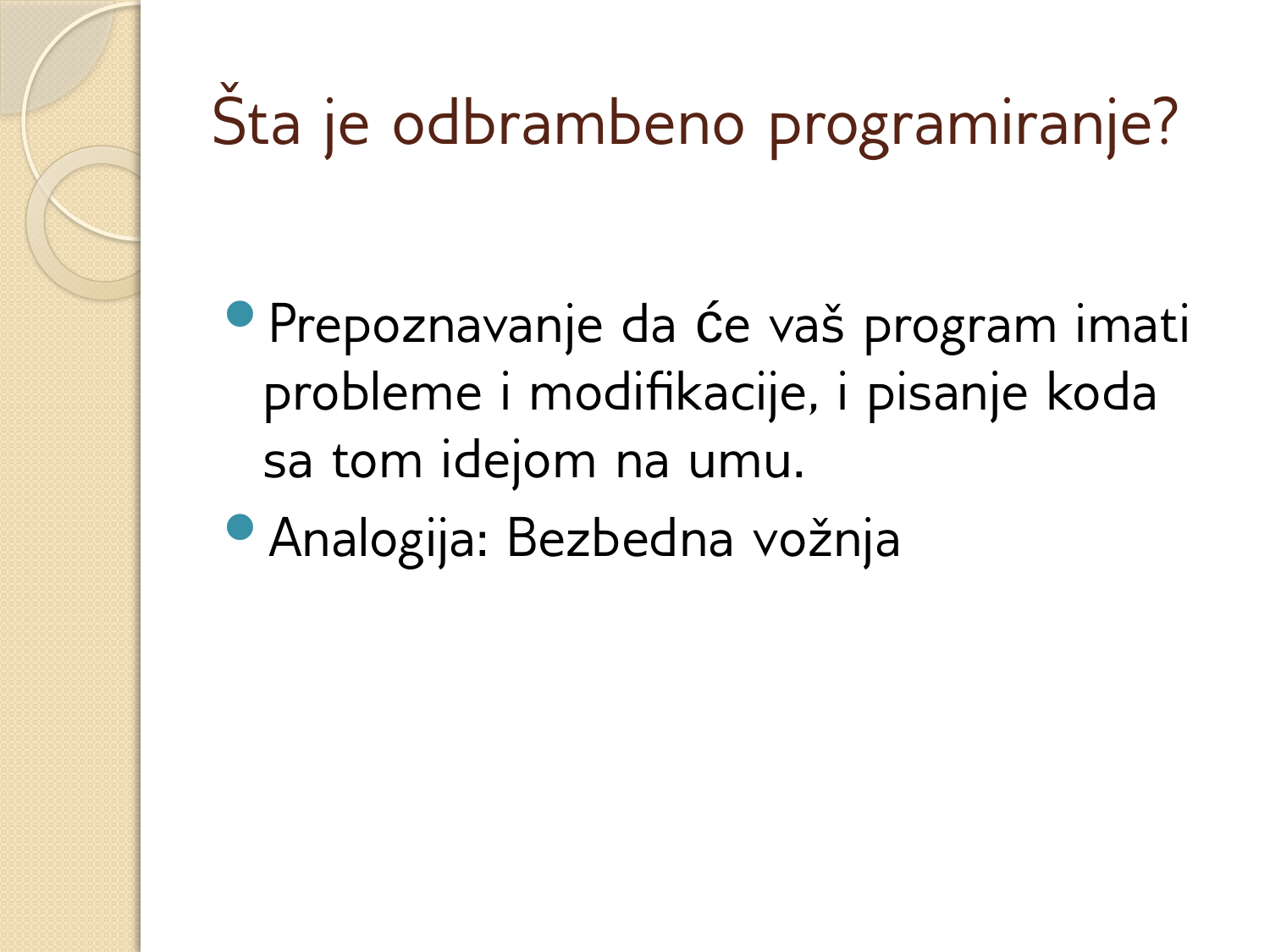

# Šta je odbrambeno programiranje?

Prepoznavanje da će vaš program imati probleme i modifikacije, i pisanje koda sa tom idejom na umu.
Analogija: Bezbedna vožnja